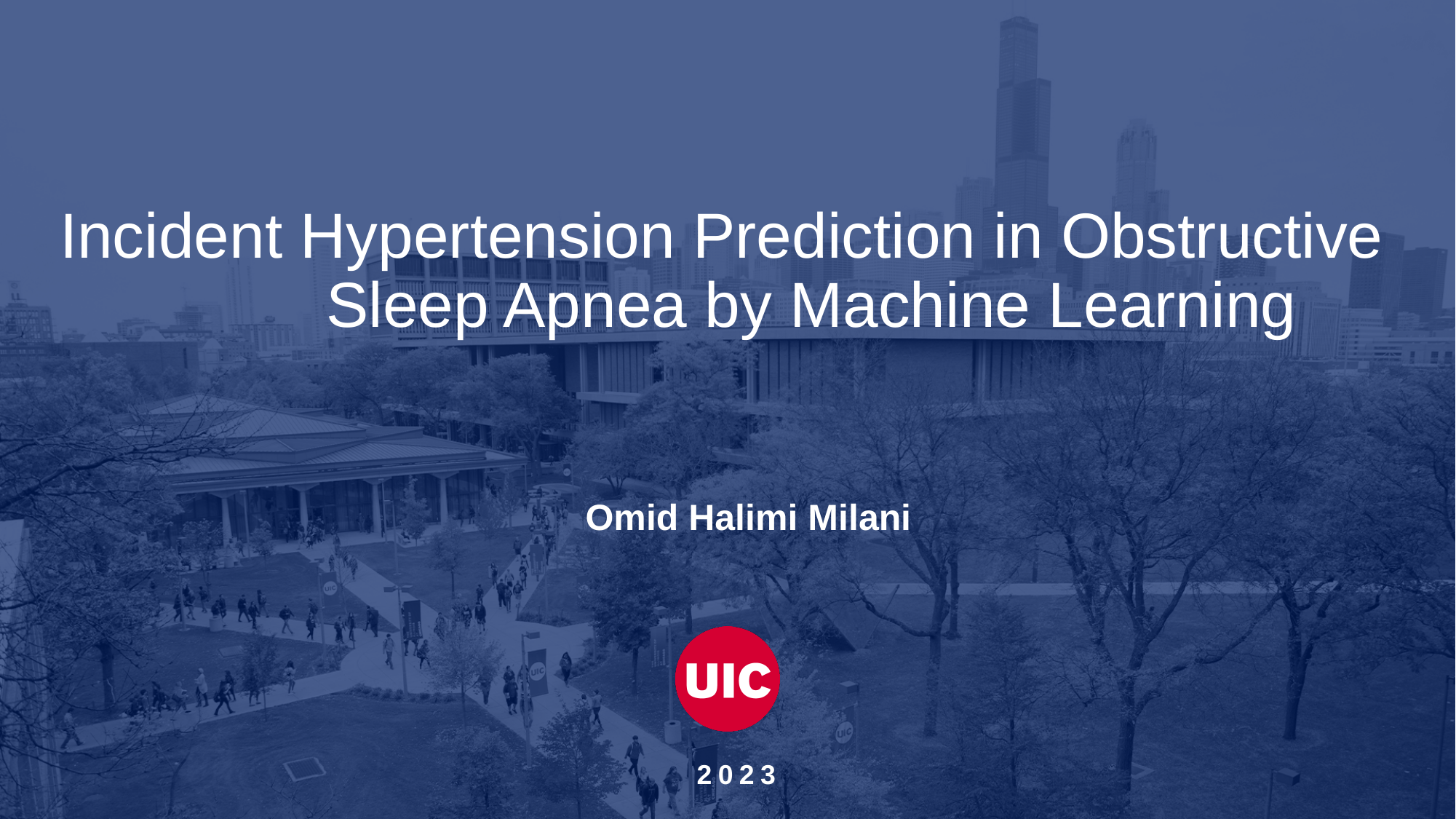

# Incident Hypertension Prediction in Obstructive     	Sleep Apnea by Machine Learning
Omid Halimi Milani

2023